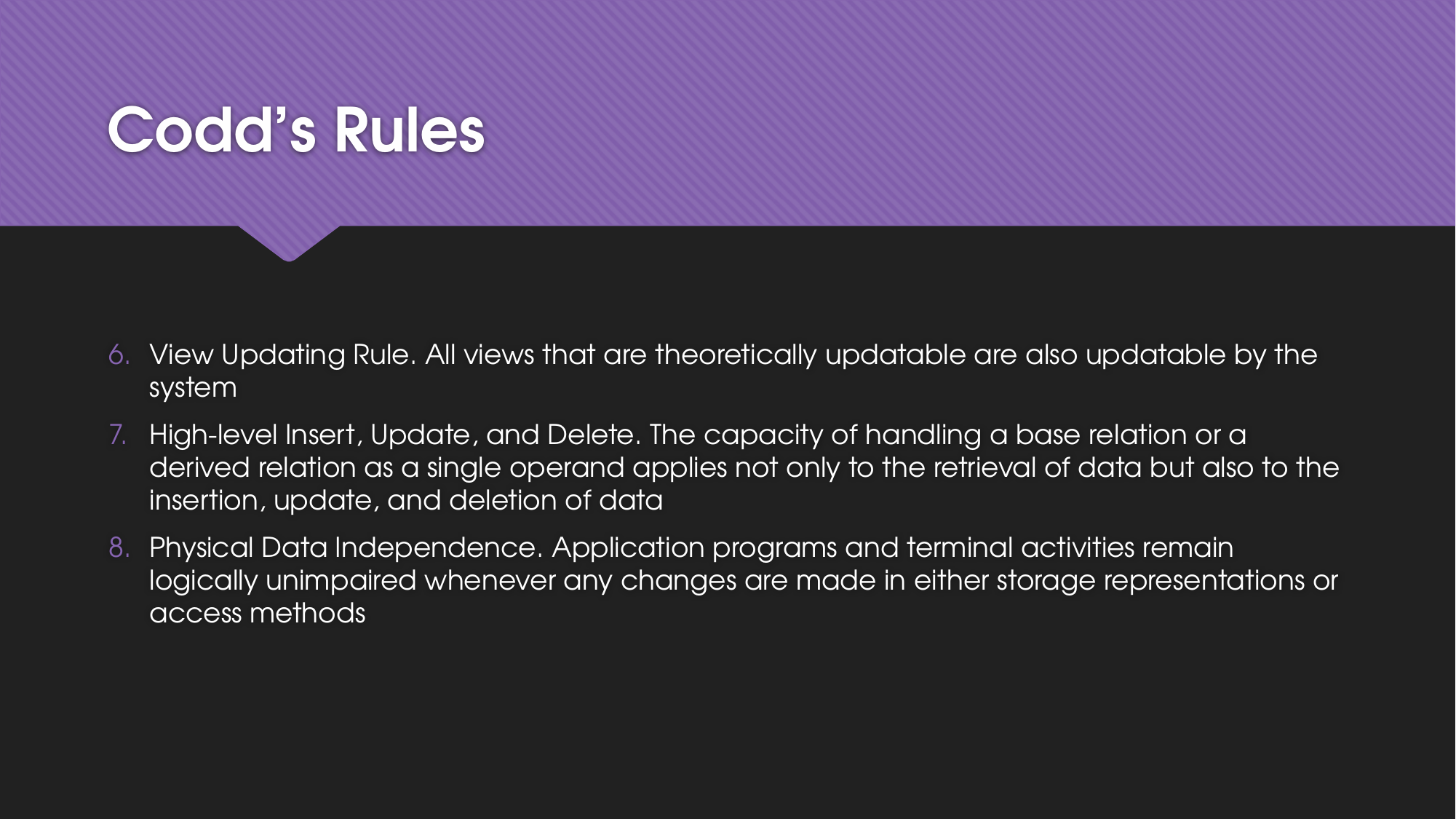

# Codd’s Rules
View Updating Rule. All views that are theoretically updatable are also updatable by the system
High-level Insert, Update, and Delete. The capacity of handling a base relation or a derived relation as a single operand applies not only to the retrieval of data but also to the insertion, update, and deletion of data
Physical Data Independence. Application programs and terminal activities remain logically unimpaired whenever any changes are made in either storage representations or access methods